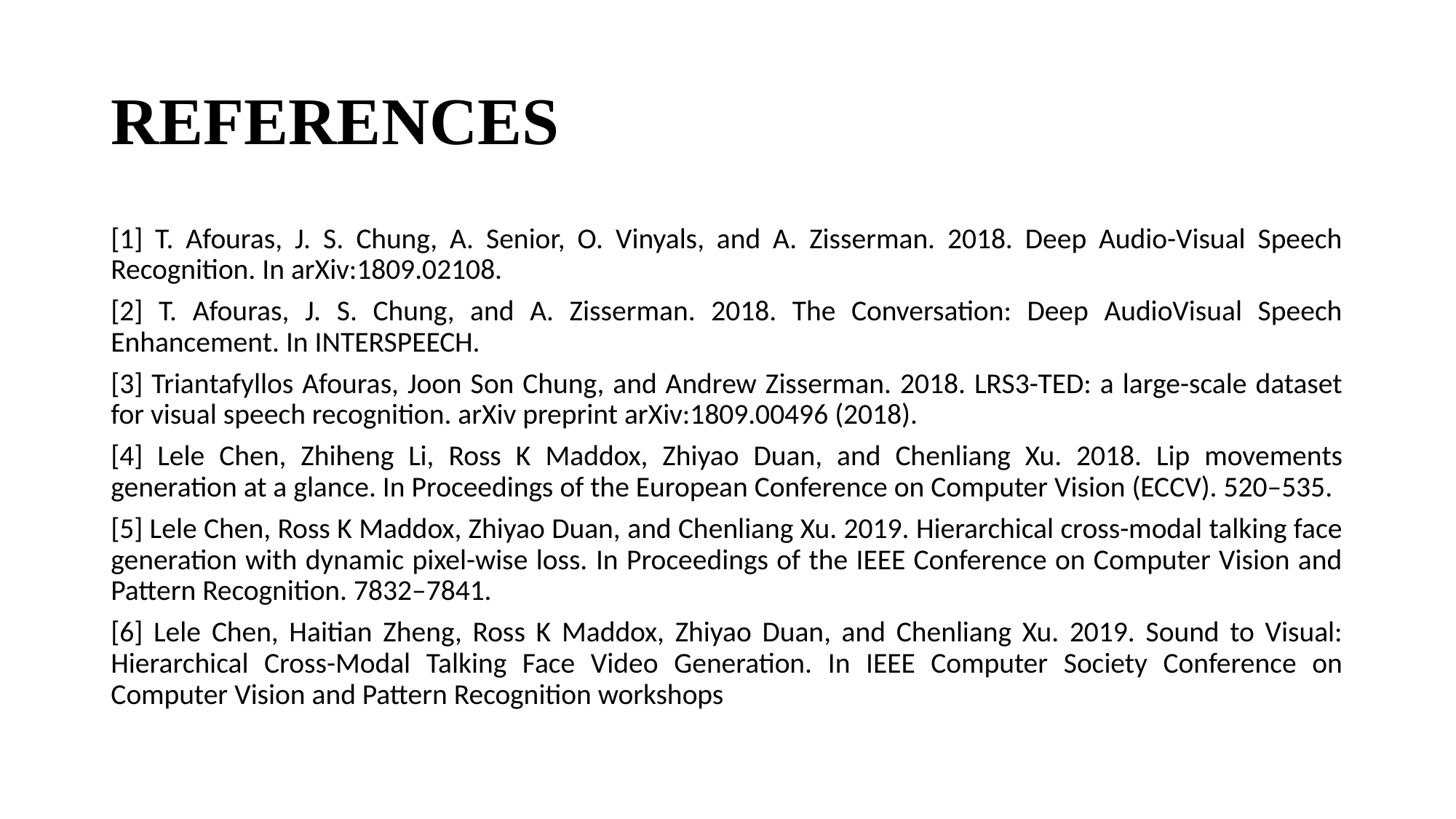

# REFERENCES
[1] T. Afouras, J. S. Chung, A. Senior, O. Vinyals, and A. Zisserman. 2018. Deep Audio-Visual Speech Recognition. In arXiv:1809.02108.
[2] T. Afouras, J. S. Chung, and A. Zisserman. 2018. The Conversation: Deep AudioVisual Speech Enhancement. In INTERSPEECH.
[3] Triantafyllos Afouras, Joon Son Chung, and Andrew Zisserman. 2018. LRS3-TED: a large-scale dataset for visual speech recognition. arXiv preprint arXiv:1809.00496 (2018).
[4] Lele Chen, Zhiheng Li, Ross K Maddox, Zhiyao Duan, and Chenliang Xu. 2018. Lip movements generation at a glance. In Proceedings of the European Conference on Computer Vision (ECCV). 520–535.
[5] Lele Chen, Ross K Maddox, Zhiyao Duan, and Chenliang Xu. 2019. Hierarchical cross-modal talking face generation with dynamic pixel-wise loss. In Proceedings of the IEEE Conference on Computer Vision and Pattern Recognition. 7832–7841.
[6] Lele Chen, Haitian Zheng, Ross K Maddox, Zhiyao Duan, and Chenliang Xu. 2019. Sound to Visual: Hierarchical Cross-Modal Talking Face Video Generation. In IEEE Computer Society Conference on Computer Vision and Pattern Recognition workshops